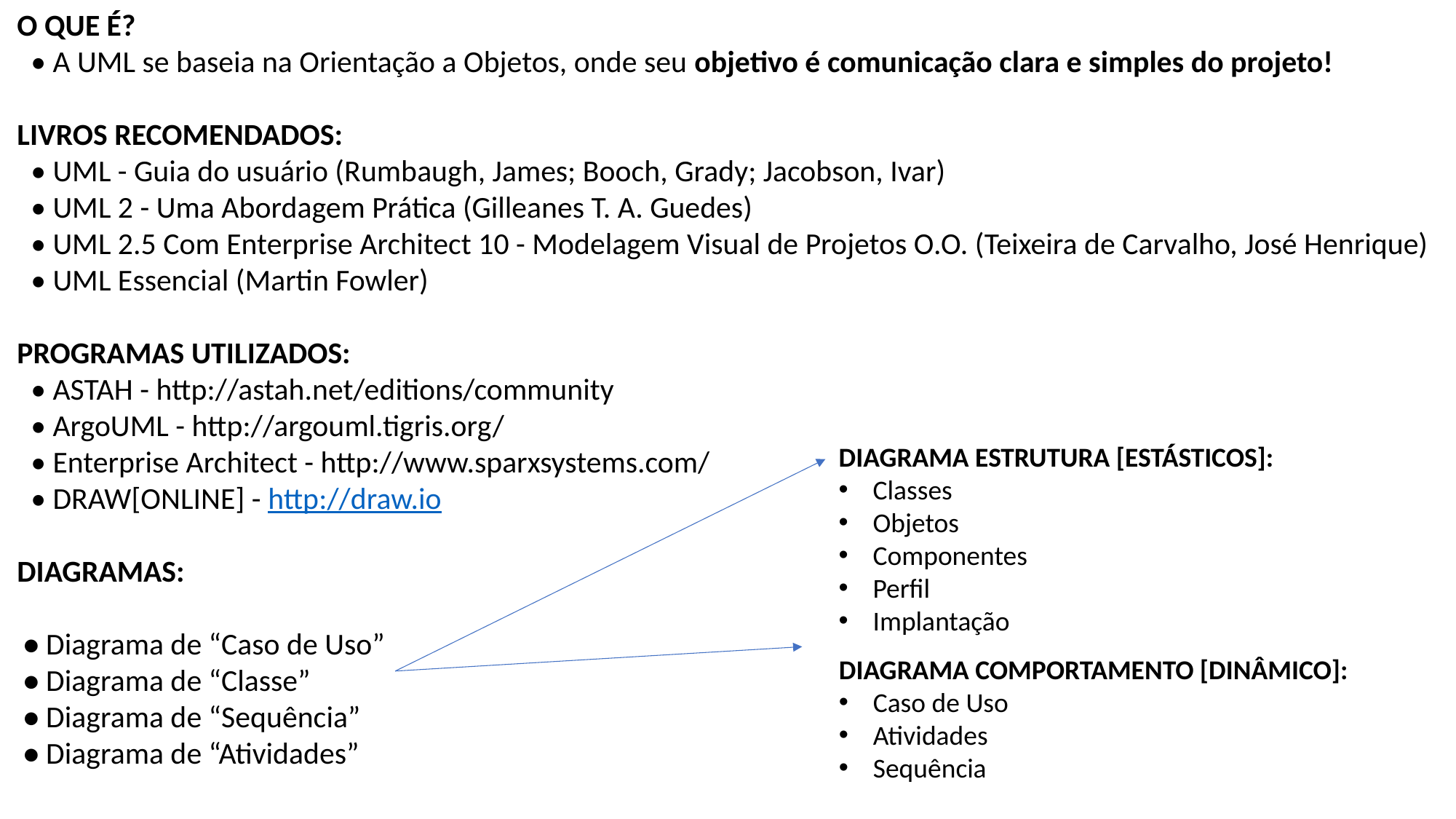

O QUE É?
  • A UML se baseia na Orientação a Objetos, onde seu objetivo é comunicação clara e simples do projeto!

LIVROS RECOMENDADOS:
  • UML - Guia do usuário (Rumbaugh, James; Booch, Grady; Jacobson, Ivar)
  • UML 2 - Uma Abordagem Prática (Gilleanes T. A. Guedes)
  • UML 2.5 Com Enterprise Architect 10 - Modelagem Visual de Projetos O.O. (Teixeira de Carvalho, José Henrique)
  • UML Essencial (Martin Fowler)

PROGRAMAS UTILIZADOS:
  • ASTAH - http://astah.net/editions/community
  • ArgoUML - http://argouml.tigris.org/
  • Enterprise Architect - http://www.sparxsystems.com/
  • DRAW[ONLINE] - http://draw.io

DIAGRAMAS:

 • Diagrama de “Caso de Uso”
 • Diagrama de “Classe”
 • Diagrama de “Sequência”
 • Diagrama de “Atividades”
DIAGRAMA ESTRUTURA [ESTÁSTICOS]:
Classes
Objetos
Componentes
Perfil
Implantação
DIAGRAMA COMPORTAMENTO [DINÂMICO]:
Caso de Uso
Atividades
Sequência